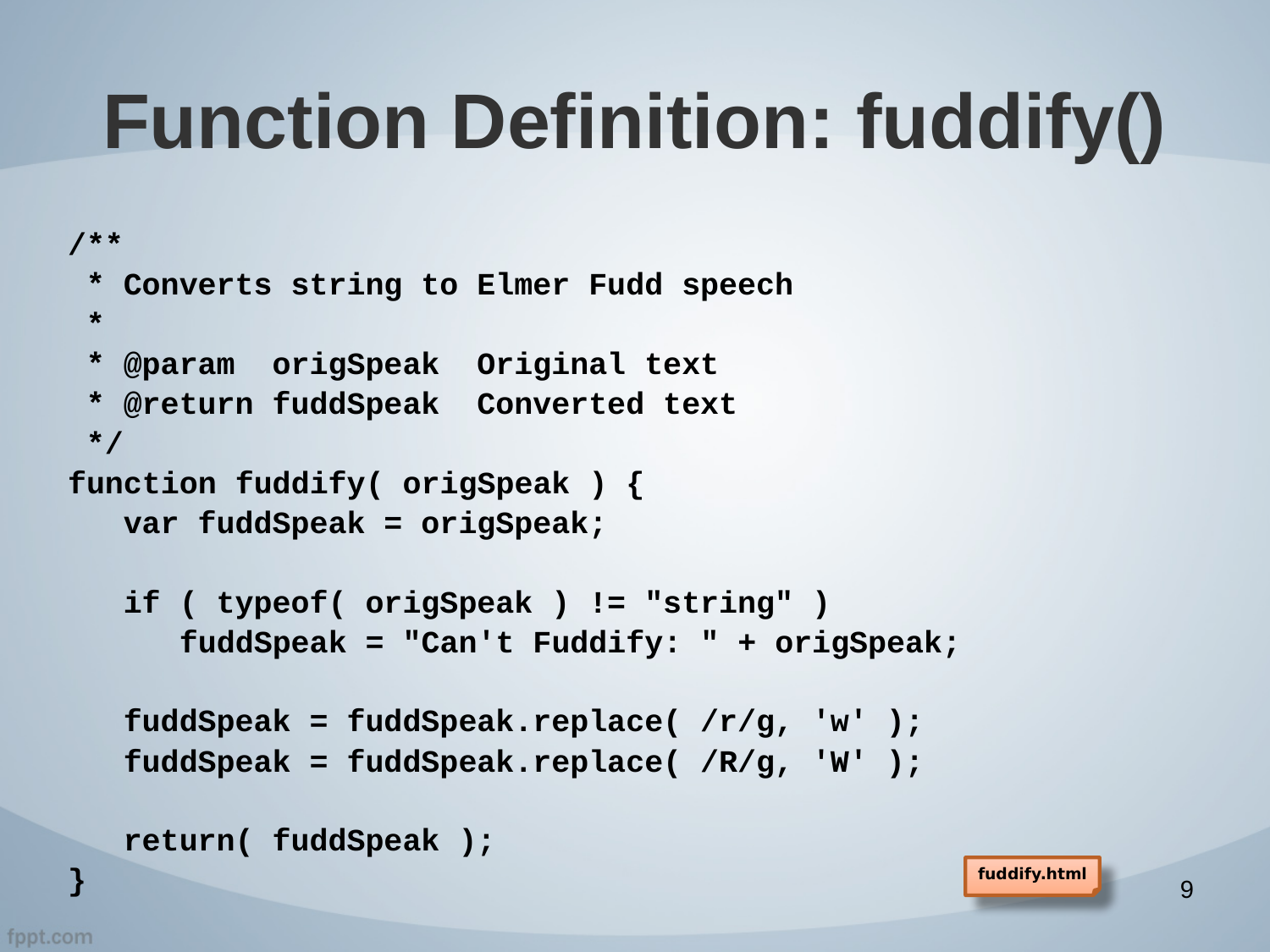

# Function Definition: fuddify()
/**
 * Converts string to Elmer Fudd speech
 *
 * @param  origSpeak  Original text
 * @return fuddSpeak  Converted text
 */
function fuddify( origSpeak ) {
   var fuddSpeak = origSpeak;

   if ( typeof( origSpeak ) != "string" )
      fuddSpeak = "Can't Fuddify: " + origSpeak;

   fuddSpeak = fuddSpeak.replace( /r/g, 'w' );
   fuddSpeak = fuddSpeak.replace( /R/g, 'W' );

   return( fuddSpeak );
}
fuddify.html
9